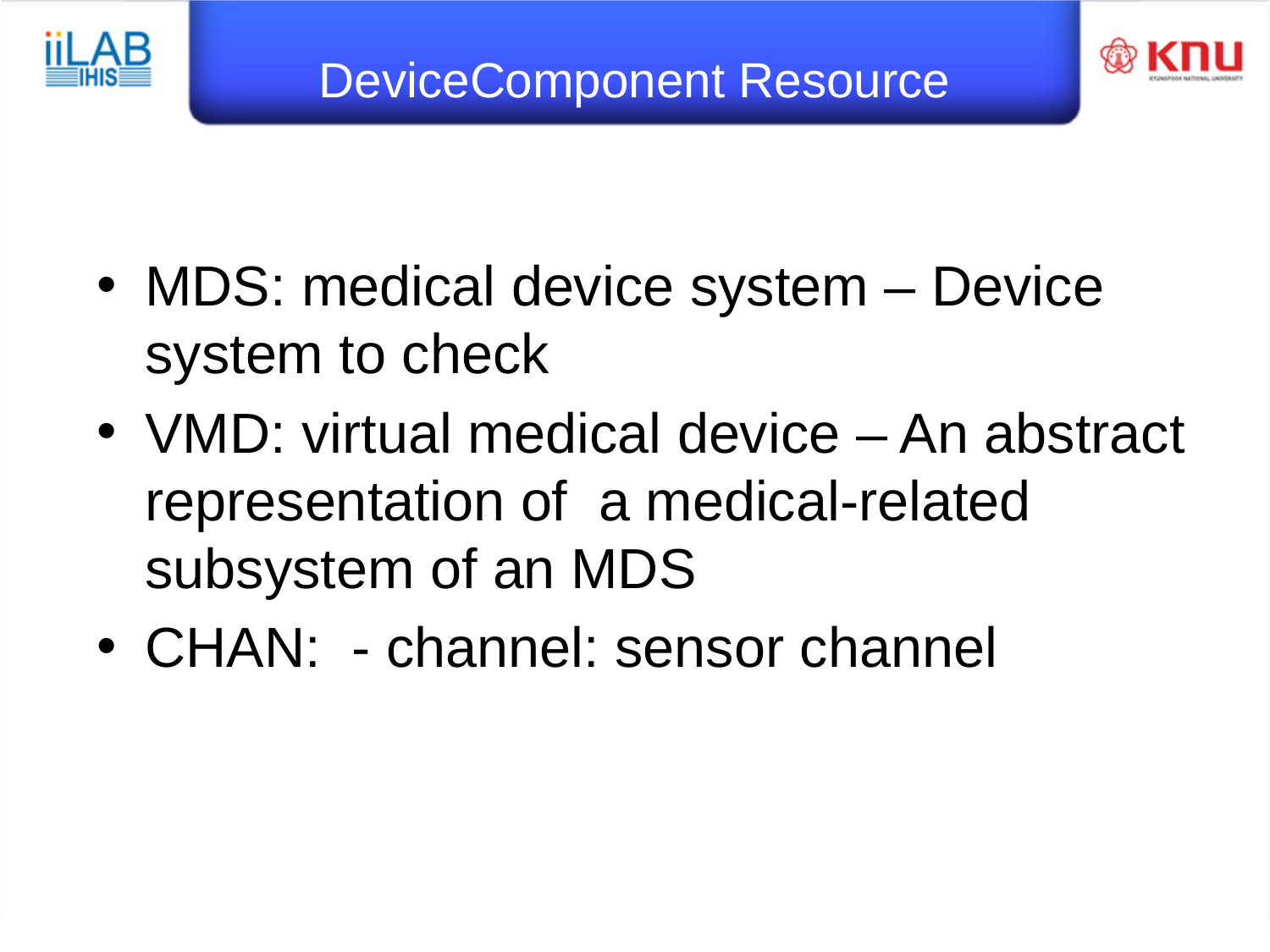

# DeviceComponent Resource

MDS: medical device system – Device system to check
VMD: virtual medical device – An abstract representation of  a medical-related subsystem of an MDS
CHAN:  - channel: sensor channel